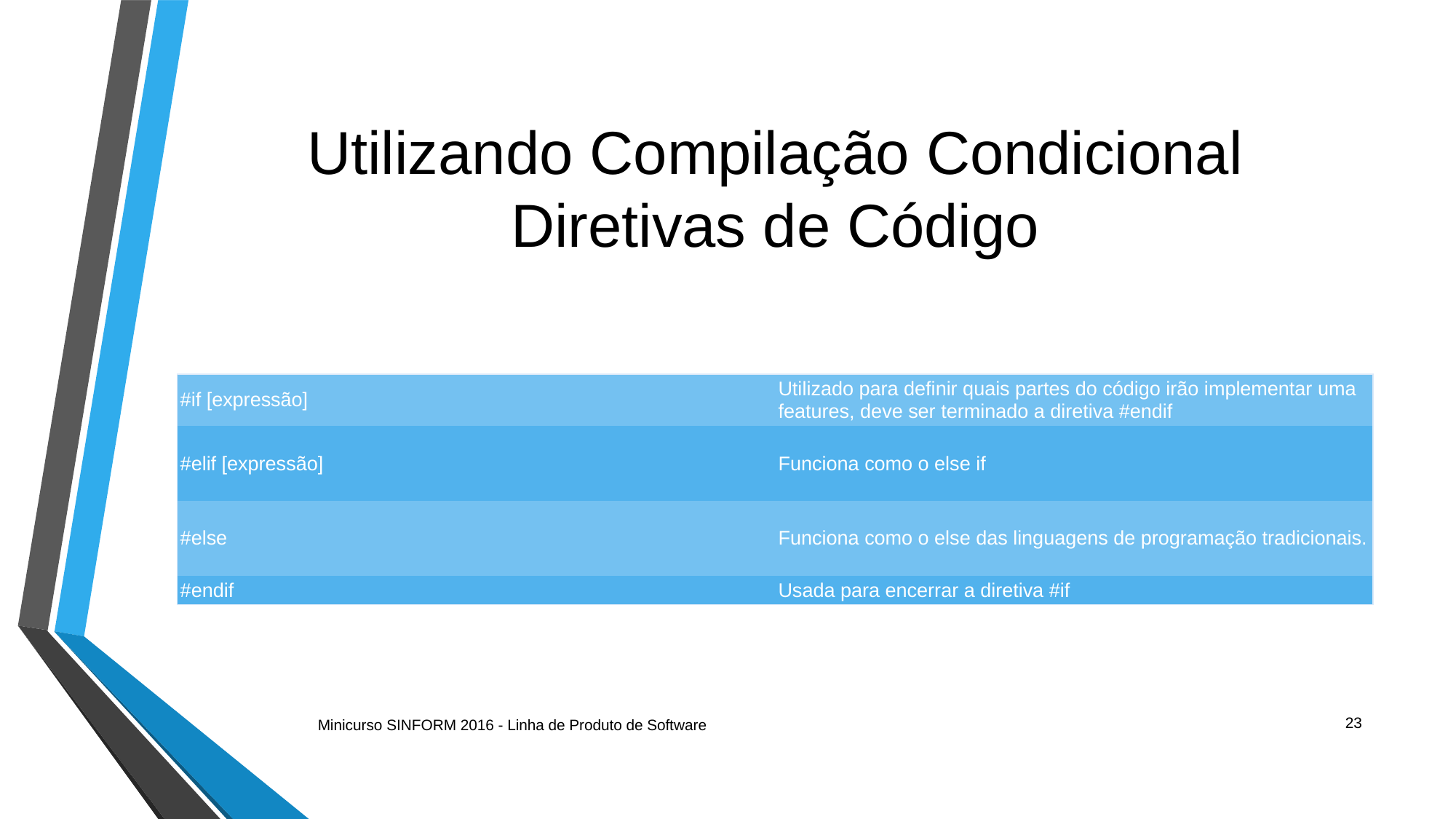

# Utilizando Compilação Condicional Diretivas de Código
| #if [expressão] | Utilizado para definir quais partes do código irão implementar uma features, deve ser terminado a diretiva #endif |
| --- | --- |
| #elif [expressão] | Funciona como o else if |
| #else | Funciona como o else das linguagens de programação tradicionais. |
| #endif | Usada para encerrar a diretiva #if |
23
Minicurso SINFORM 2016 - Linha de Produto de Software